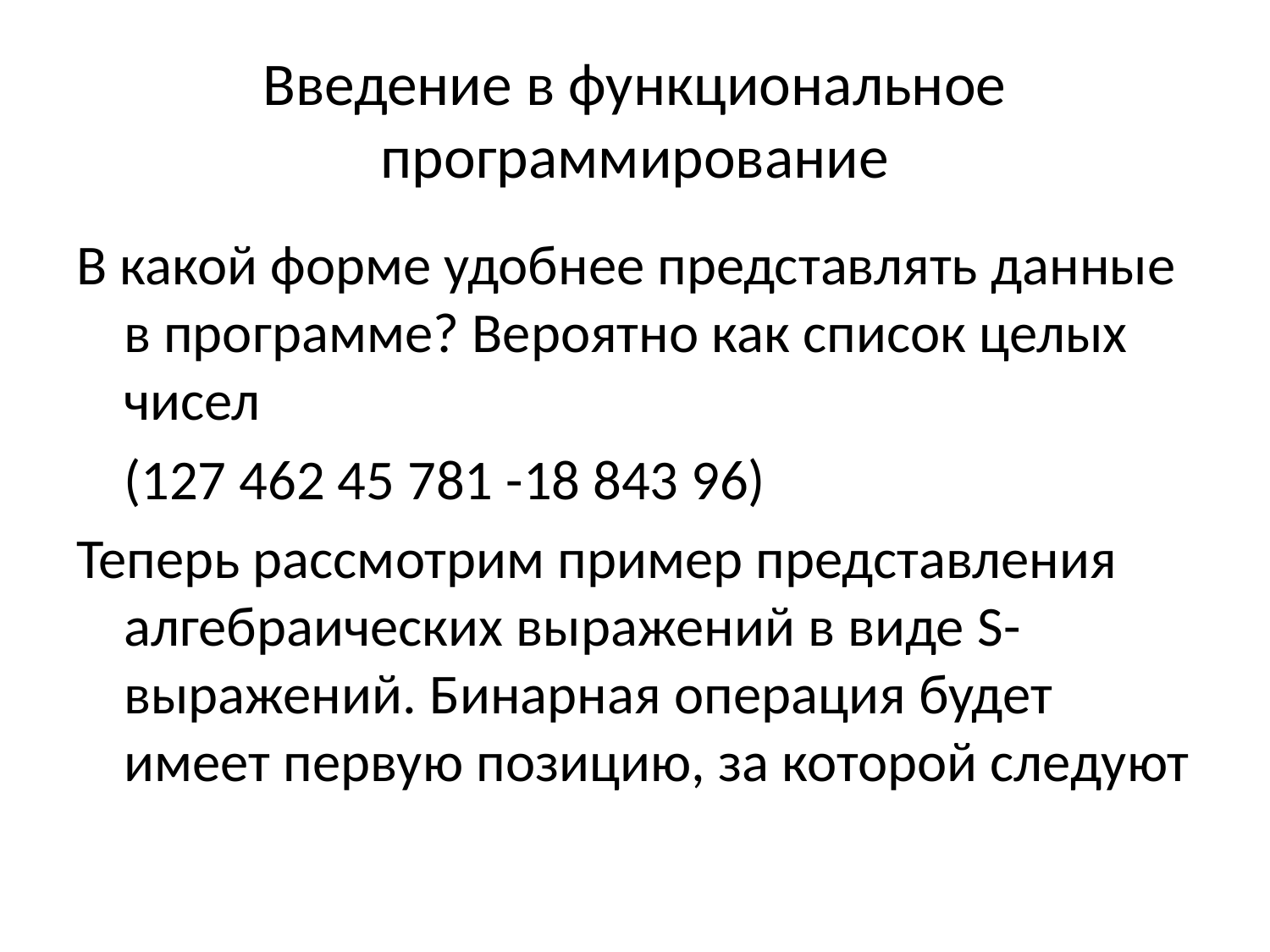

# Введение в функциональное программирование
В какой форме удобнее представлять данные в программе? Вероятно как список целых чисел
	(127 462 45 781 -18 843 96)
Теперь рассмотрим пример представления алгебраических выражений в виде S-выражений. Бинарная операция будет имеет первую позицию, за которой следуют